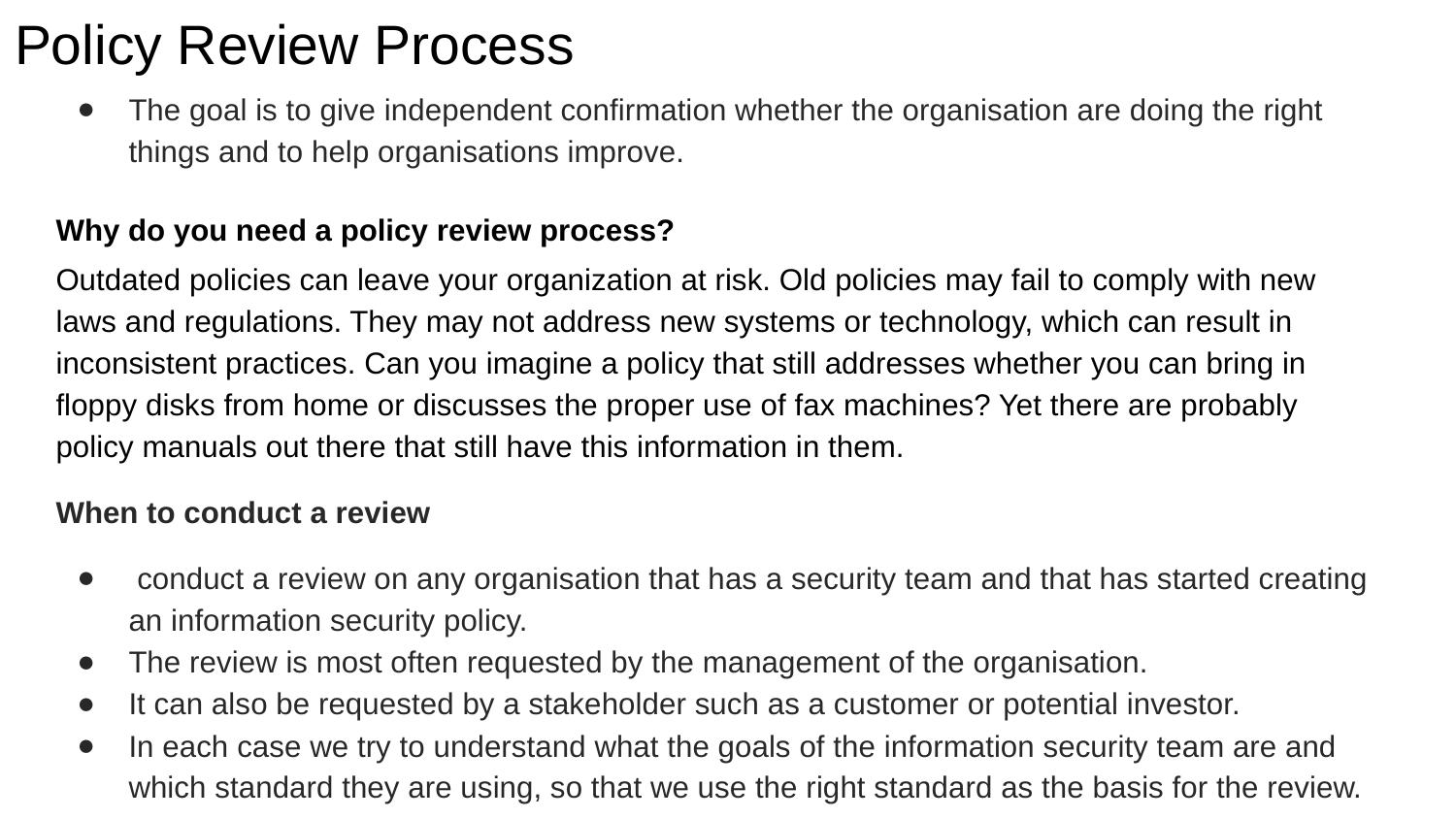

# Policy Review Process
The goal is to give independent confirmation whether the organisation are doing the right things and to help organisations improve.
Why do you need a policy review process?
Outdated policies can leave your organization at risk. Old policies may fail to comply with new laws and regulations. They may not address new systems or technology, which can result in inconsistent practices. Can you imagine a policy that still addresses whether you can bring in floppy disks from home or discusses the proper use of fax machines? Yet there are probably policy manuals out there that still have this information in them.
When to conduct a review
 conduct a review on any organisation that has a security team and that has started creating an information security policy.
The review is most often requested by the management of the organisation.
It can also be requested by a stakeholder such as a customer or potential investor.
In each case we try to understand what the goals of the information security team are and which standard they are using, so that we use the right standard as the basis for the review.